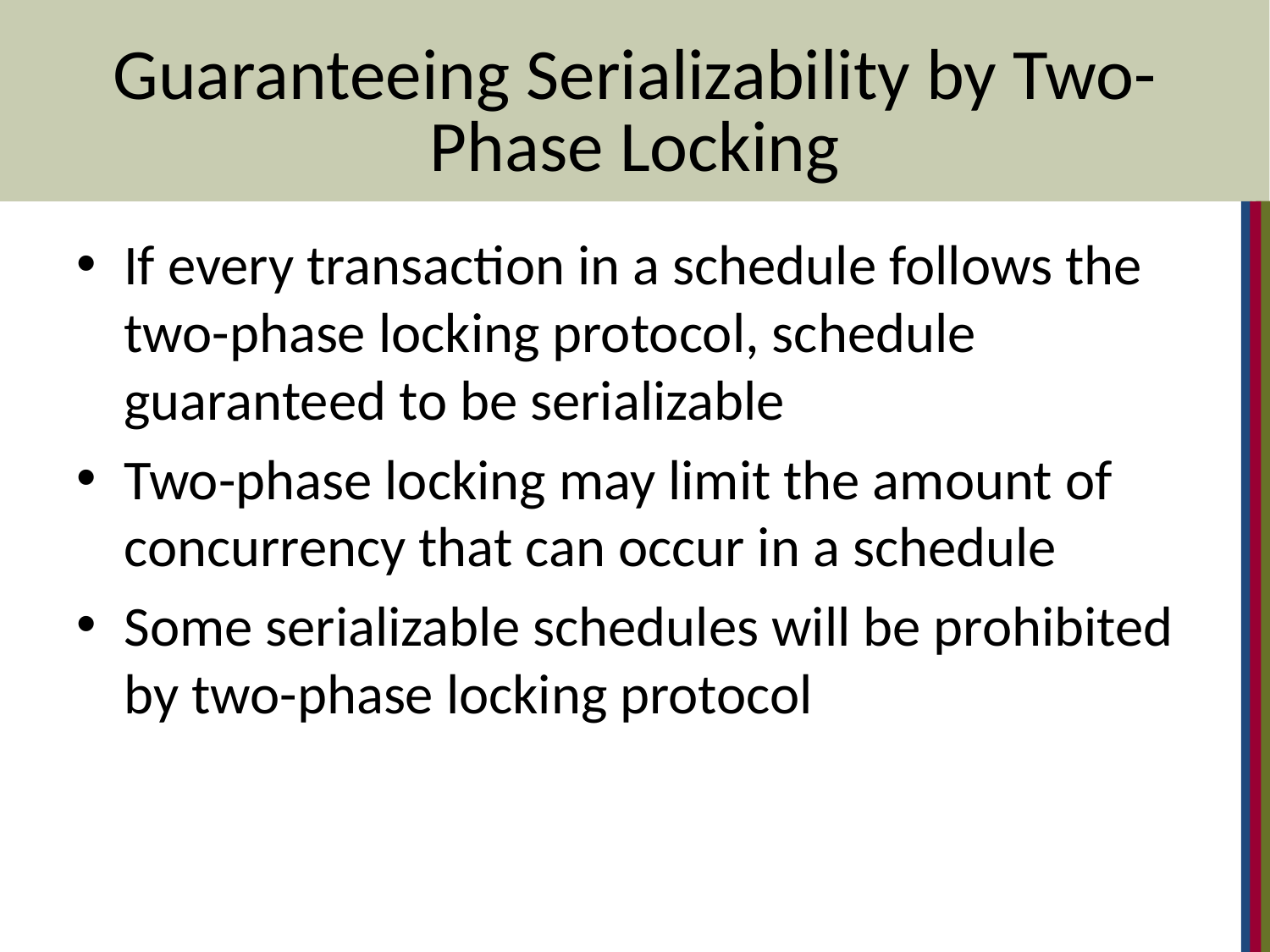

# Guaranteeing Serializability by Two-Phase Locking
If every transaction in a schedule follows the two-phase locking protocol, schedule guaranteed to be serializable
Two-phase locking may limit the amount of concurrency that can occur in a schedule
Some serializable schedules will be prohibited by two-phase locking protocol